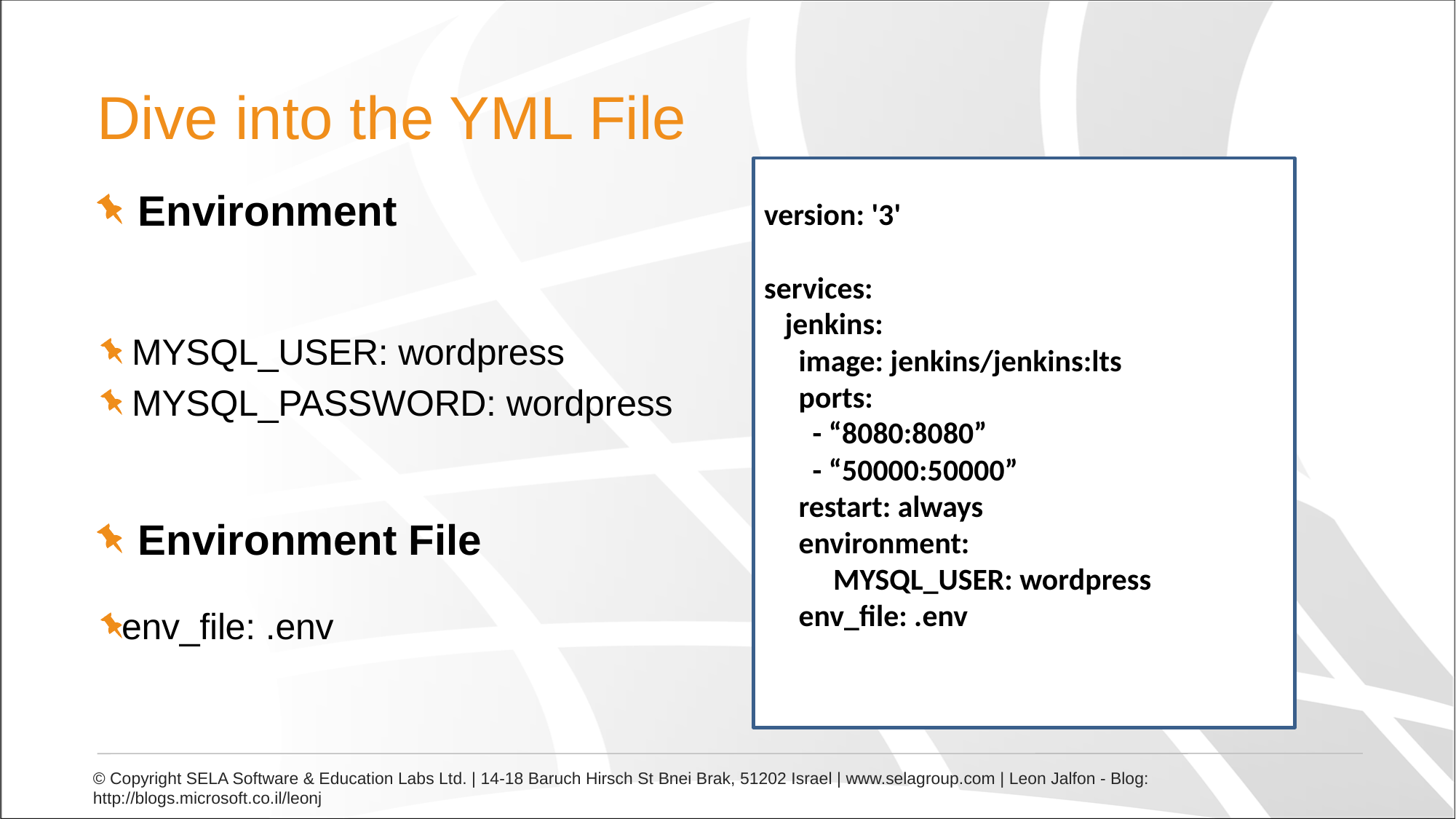

# Dive into the YML File

version: '3'

services:
   jenkins:
     image: jenkins/jenkins:lts
     ports:
       - “8080:8080”
       - “50000:50000”
     restart: always
     environment:
          MYSQL_USER: wordpress
     env_file: .env

Environment

 MYSQL_USER: wordpress
 MYSQL_PASSWORD: wordpress
Environment File

env_file: .env

© Copyright SELA Software & Education Labs Ltd. | 14-18 Baruch Hirsch St Bnei Brak, 51202 Israel | www.selagroup.com | Leon Jalfon - Blog: http://blogs.microsoft.co.il/leonj